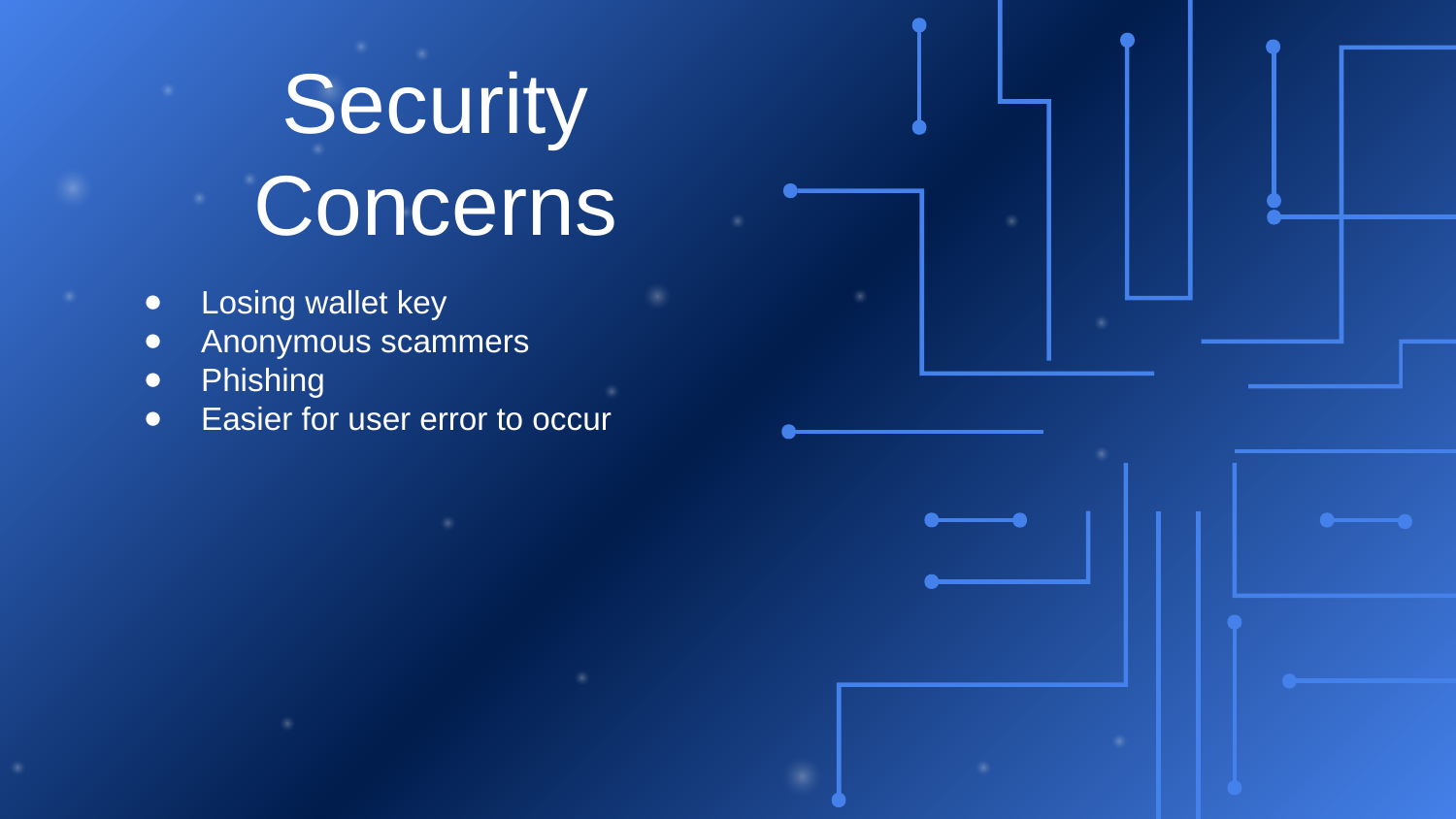

# Security Concerns
Losing wallet key
Anonymous scammers
Phishing
Easier for user error to occur